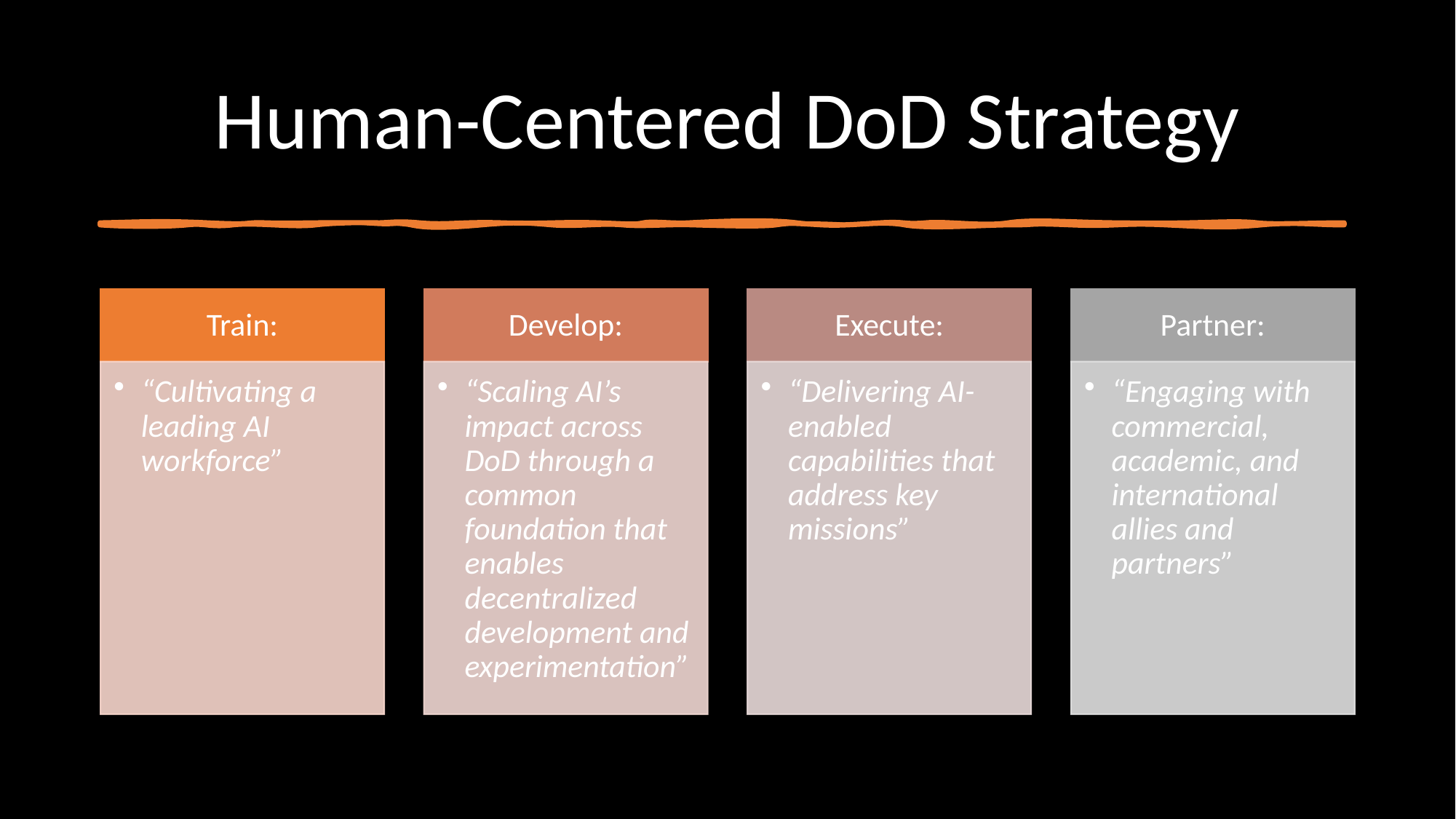

# Human-Centered DoD Strategy

Train:
“Cultivating a leading AI workforce”
Develop:
“Scaling AI’s impact across DoD through a common foundation that enables decentralized development and experimentation”
Execute:
“Delivering AI-enabled capabilities that address key missions”
Partner:
“Engaging with commercial, academic, and international allies and partners”